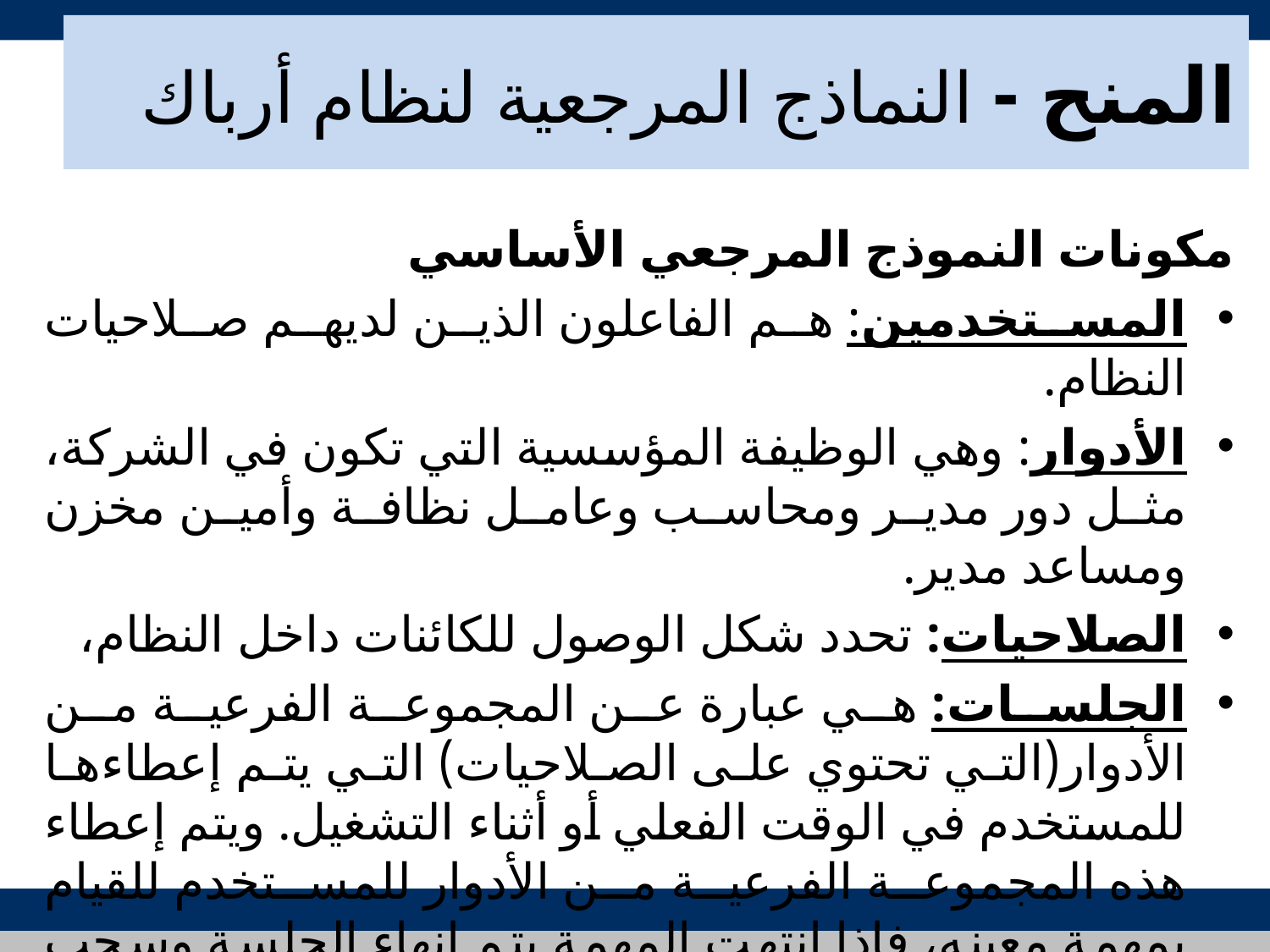

# المنح - النماذج المرجعية لنظام أرباك
مكونات النموذج المرجعي الأساسي
المستخدمين: هم الفاعلون الذين لديهم صلاحيات النظام.
الأدوار: وهي الوظيفة المؤسسية التي تكون في الشركة، مثل دور مدير ومحاسب وعامل نظافة وأمين مخزن ومساعد مدير.
الصلاحيات: تحدد شكل الوصول للكائنات داخل النظام،
الجلسات: هي عبارة عن المجموعة الفرعية من الأدوار(التي تحتوي على الصلاحيات) التي يتم إعطاءها للمستخدم في الوقت الفعلي أو أثناء التشغيل. ويتم إعطاء هذه المجموعة الفرعية من الأدوار للمستخدم للقيام بمهمة معينه، فإذا انتهت المهمة يتم إنهاء الجلسة وسحب الصلاحيات منه مرة أخرى.